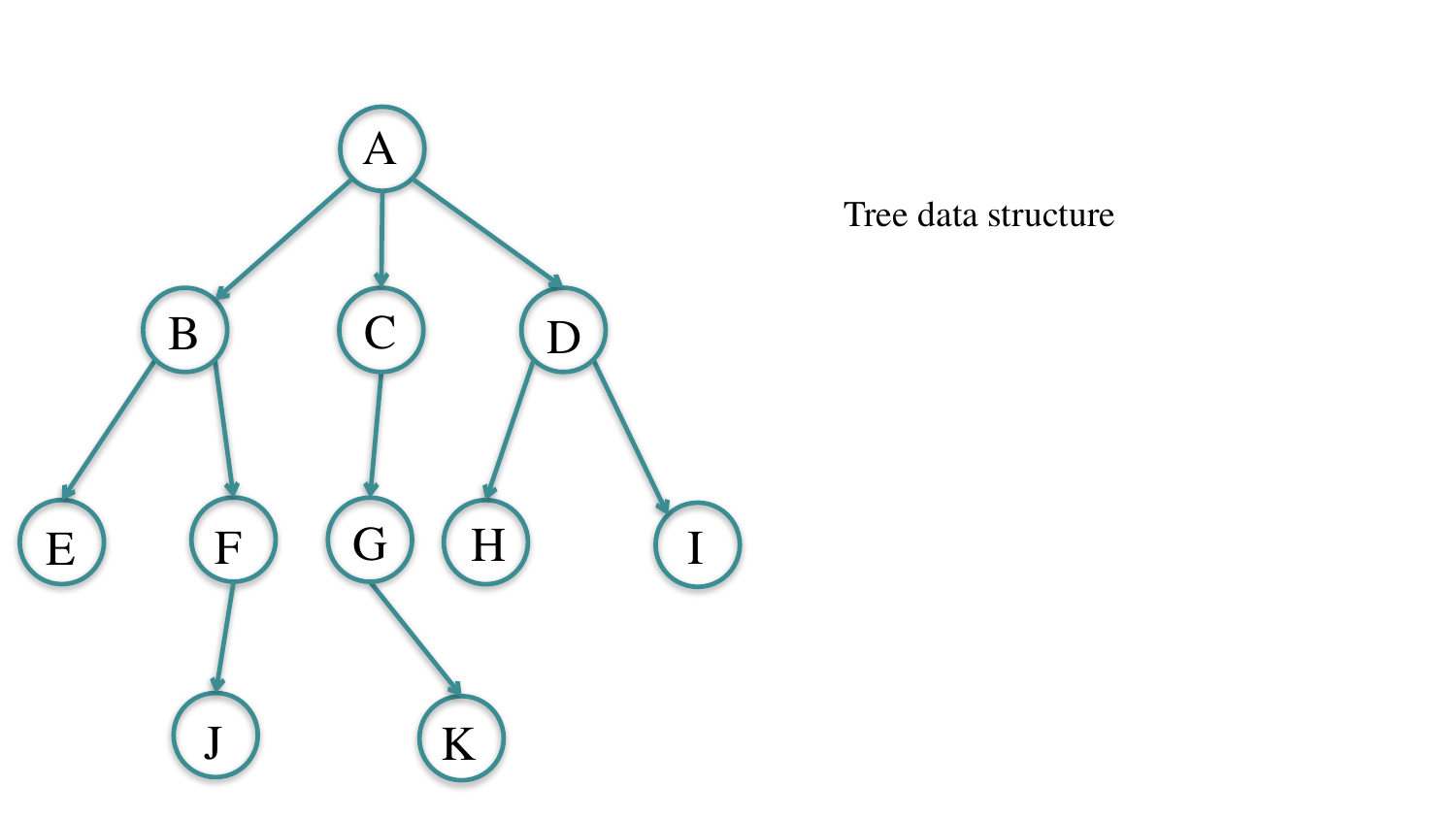

A
Tree data structure

C
B
D

G
H
F
I
E

J
K